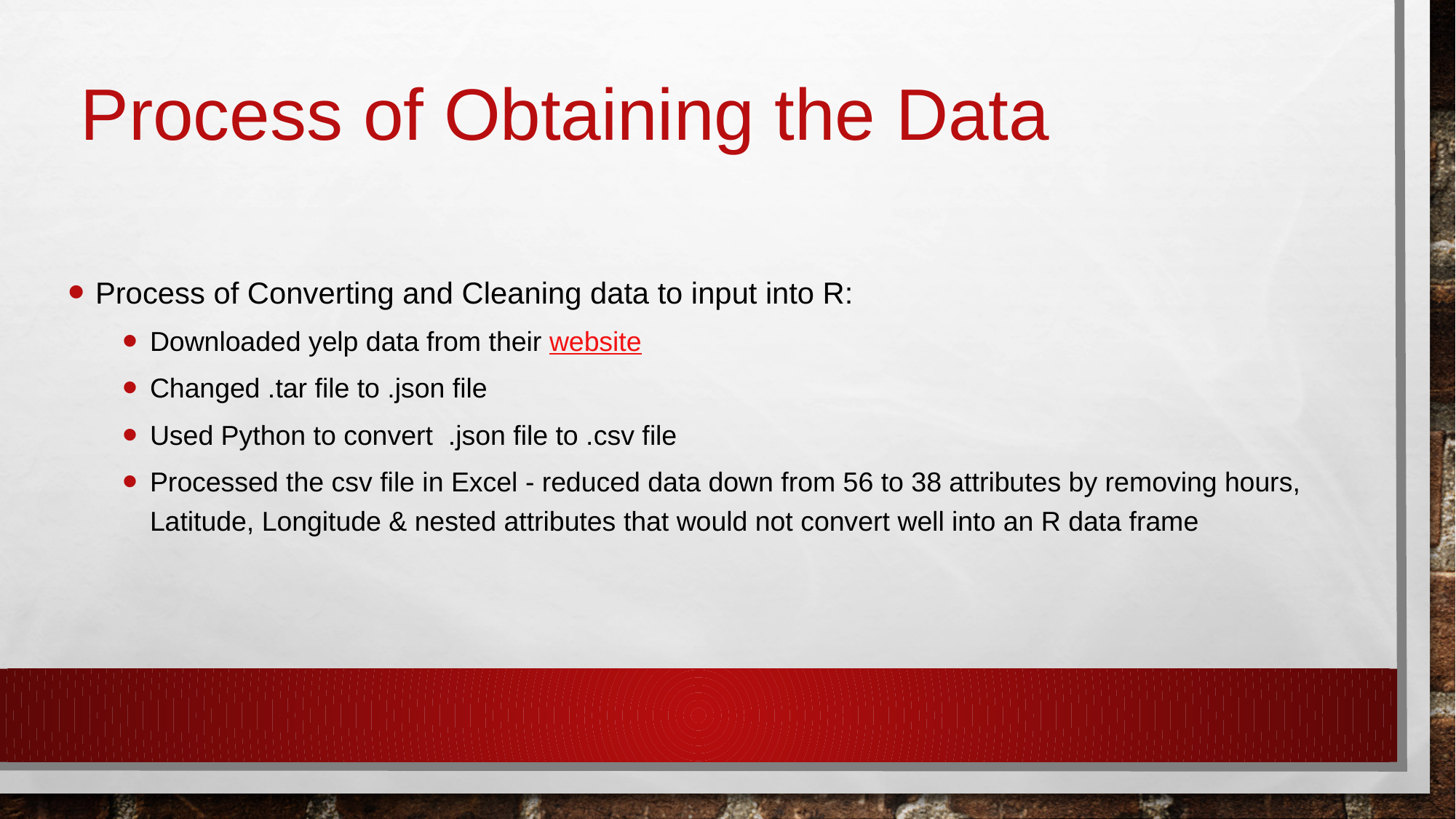

# Process of Obtaining the Data
Process of Converting and Cleaning data to input into R:
Downloaded yelp data from their website
Changed .tar file to .json file
Used Python to convert  .json file to .csv file
Processed the csv file in Excel - reduced data down from 56 to 38 attributes by removing hours, Latitude, Longitude & nested attributes that would not convert well into an R data frame